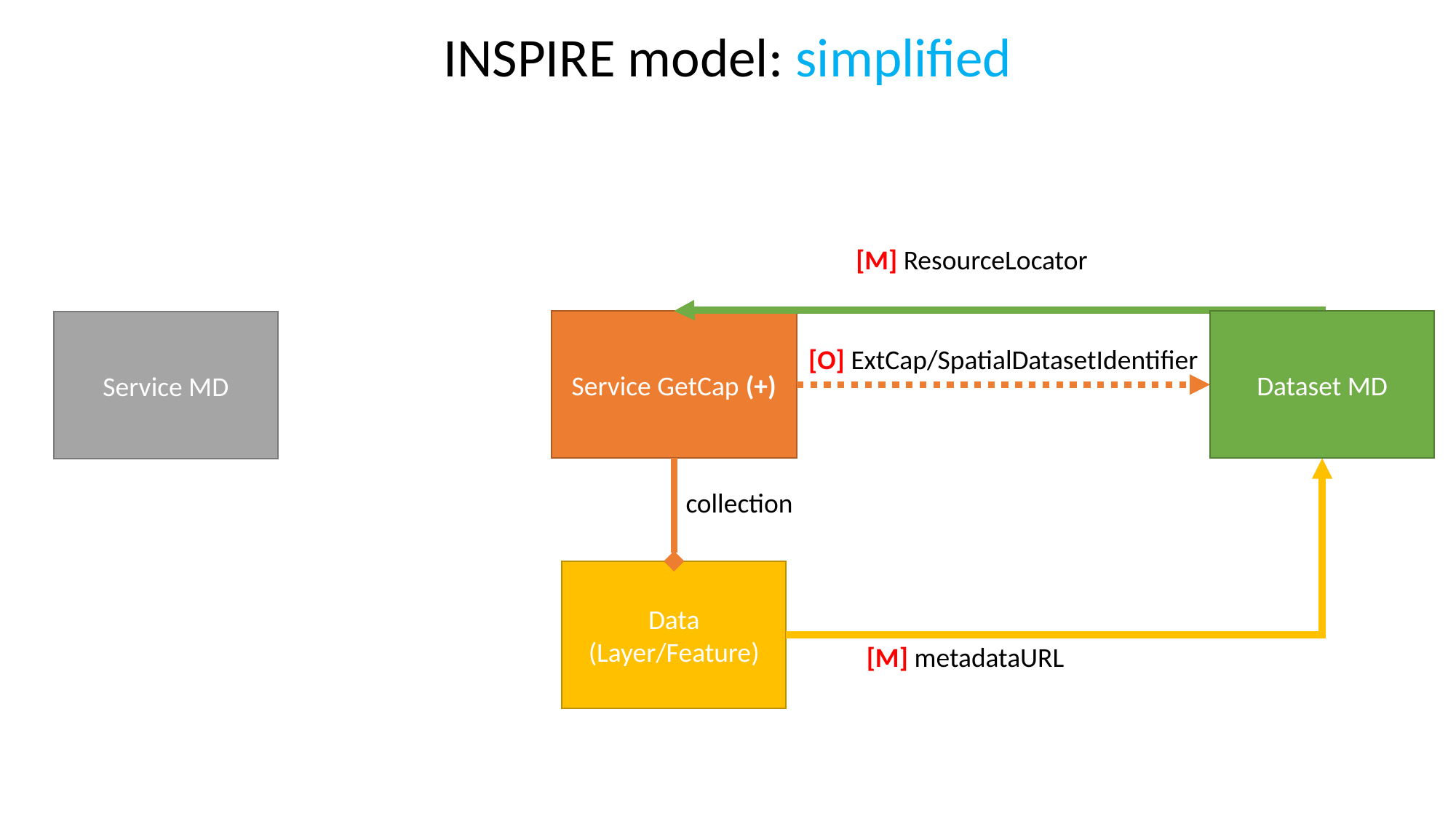

INSPIRE model: simplified
[M] ResourceLocator
Service GetCap (+)
Dataset MD
Service MD
[O] ExtCap/SpatialDatasetIdentifier
collection
Data (Layer/Feature)
[M] metadataURL